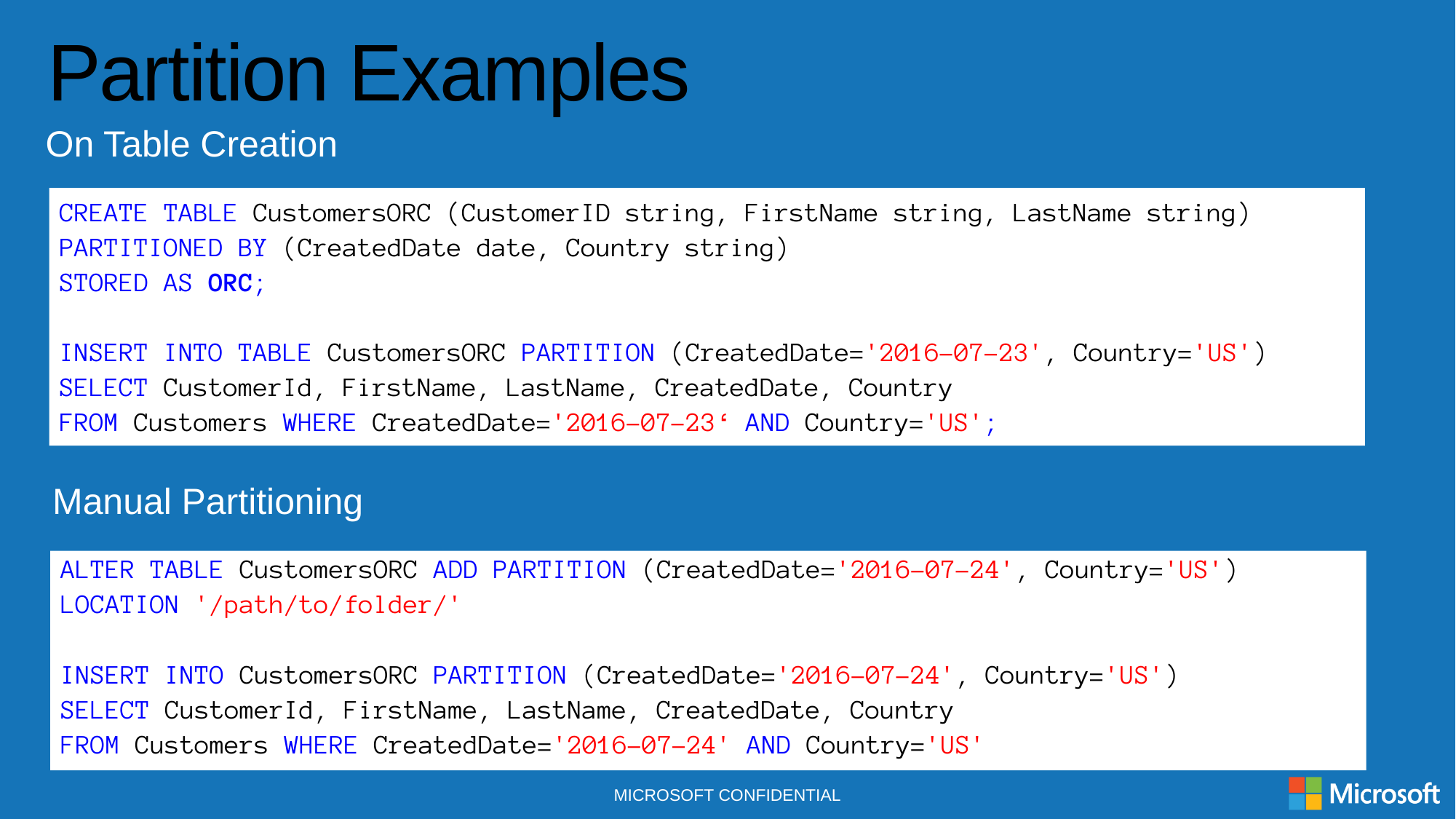

Partition Examples
On Table Creation
CREATE TABLE CustomersORC (CustomerID string, FirstName string, LastName string)
PARTITIONED BY (CreatedDate date, Country string)
STORED AS ORC;
INSERT INTO TABLE CustomersORC PARTITION (CreatedDate='2016-07-23', Country='US') SELECT CustomerId, FirstName, LastName, CreatedDate, Country
FROM Customers WHERE CreatedDate='2016-07-23‘ AND Country='US';

Manual Partitioning
ALTER TABLE CustomersORC ADD PARTITION (CreatedDate='2016-07-24', Country='US')
LOCATION '/path/to/folder/'

INSERT INTO CustomersORC PARTITION (CreatedDate='2016-07-24', Country='US')
SELECT CustomerId, FirstName, LastName, CreatedDate, Country
FROM Customers WHERE CreatedDate='2016-07-24' AND Country='US'